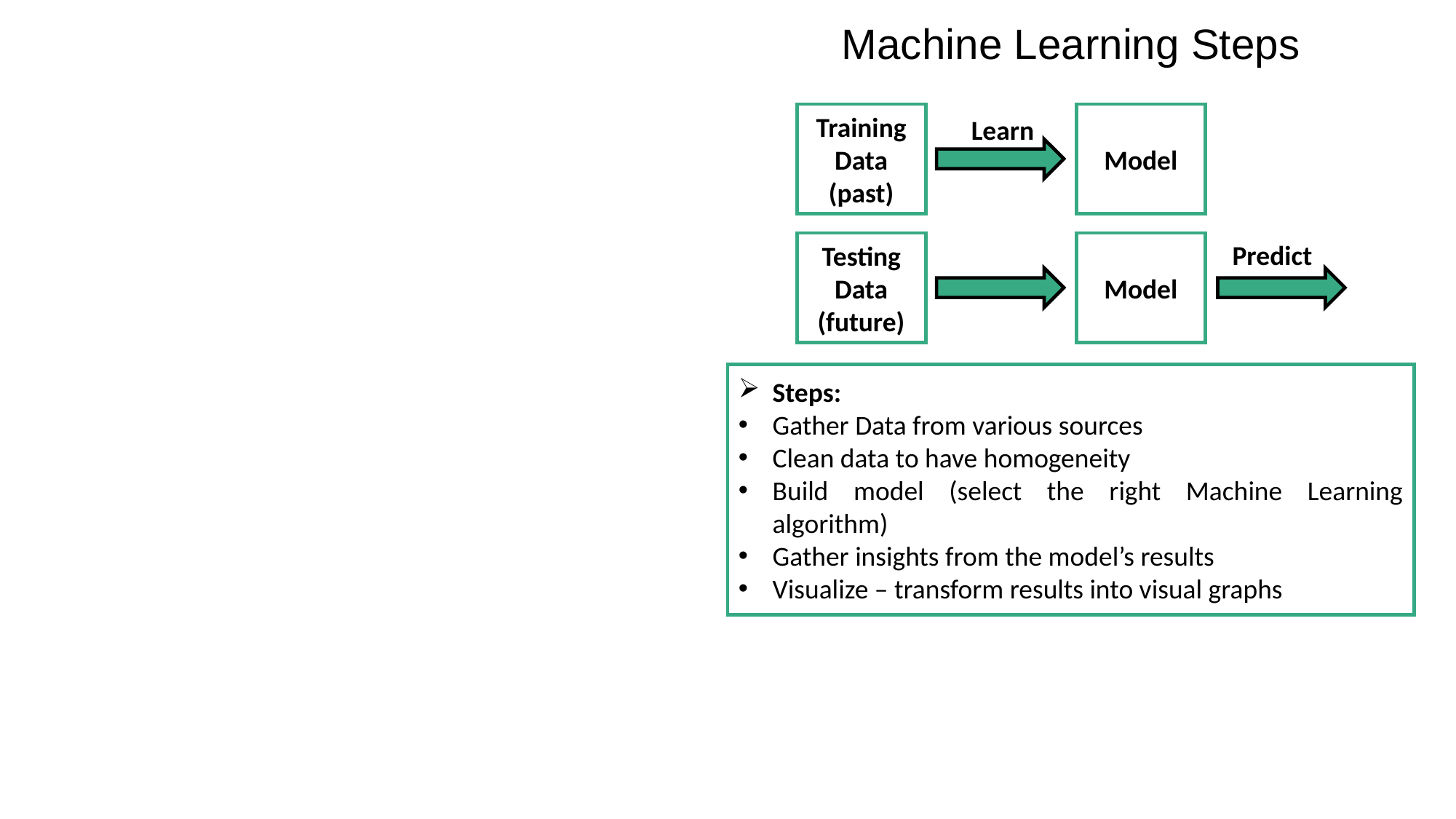

Machine Learning Steps
Training Data
(past)
Model
Learn

Testing Data
(future)
Model
Predict

Steps:
Gather Data from various sources
Clean data to have homogeneity
Build model (select the right Machine Learning algorithm)
Gather insights from the model’s results
Visualize – transform results into visual graphs
22